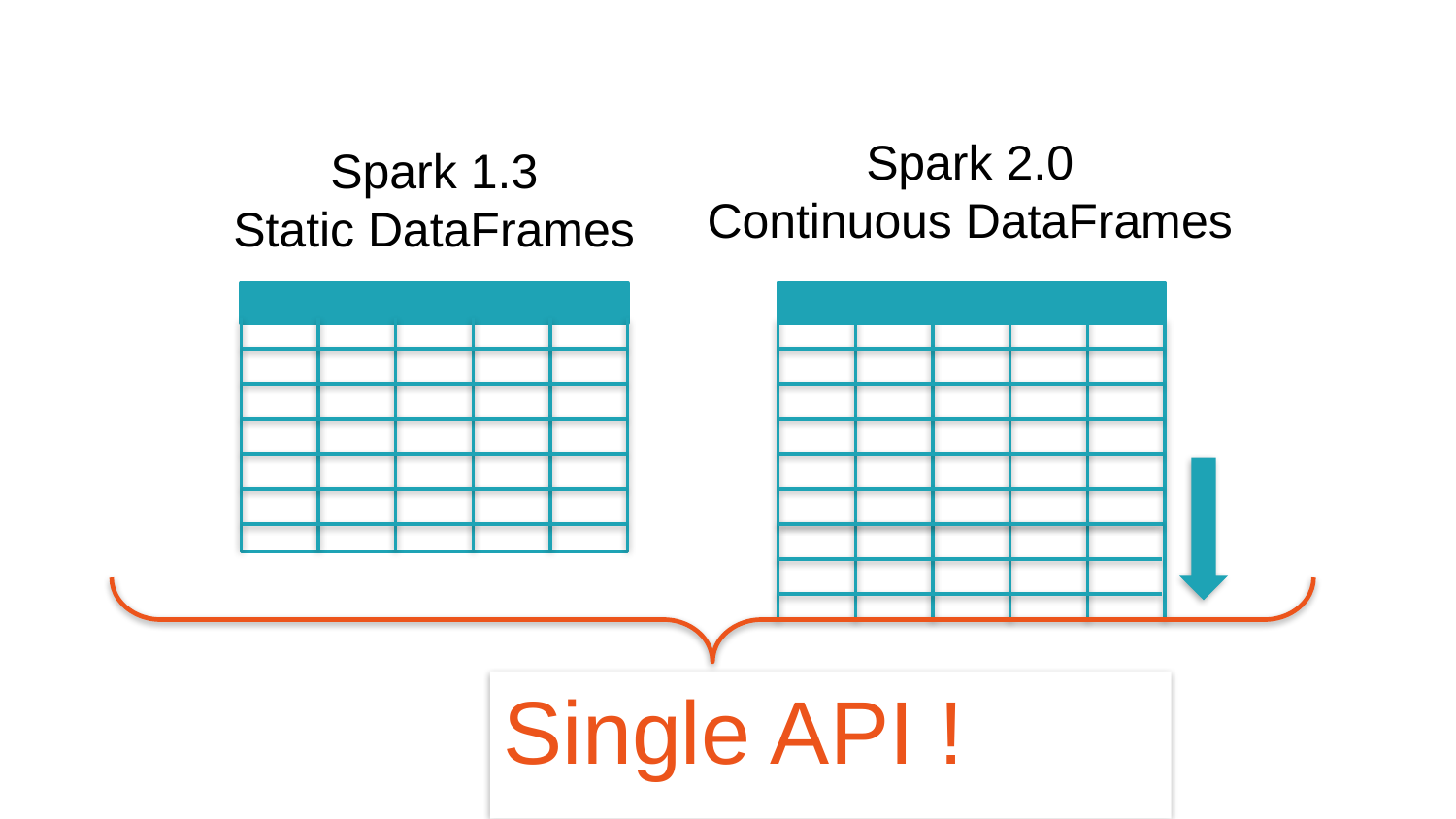

Spark 2.0
Continuous DataFrames
Spark 1.3
Static DataFrames

Single API !